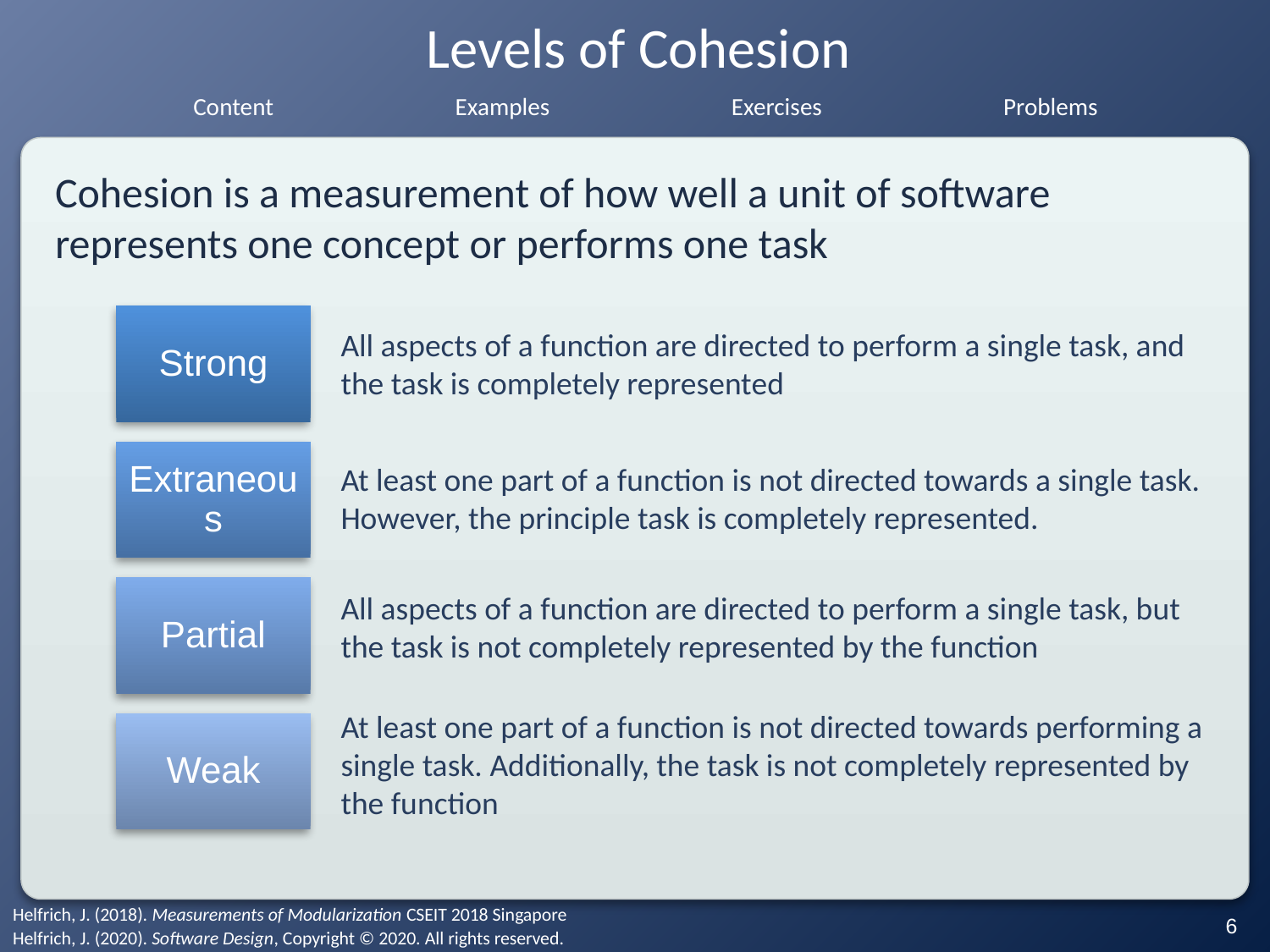

# Levels of Cohesion
Cohesion is a measurement of how well a unit of software represents one concept or performs one task
Strong
All aspects of a function are directed to perform a single task, and the task is completely represented
Extraneous
At least one part of a function is not directed towards a single task. However, the principle task is completely represented.
Partial
All aspects of a function are directed to perform a single task, but the task is not completely represented by the function
At least one part of a function is not directed towards performing a single task. Additionally, the task is not completely represented by the function
Weak
Helfrich, J. (2018). Measurements of Modularization CSEIT 2018 Singapore
6